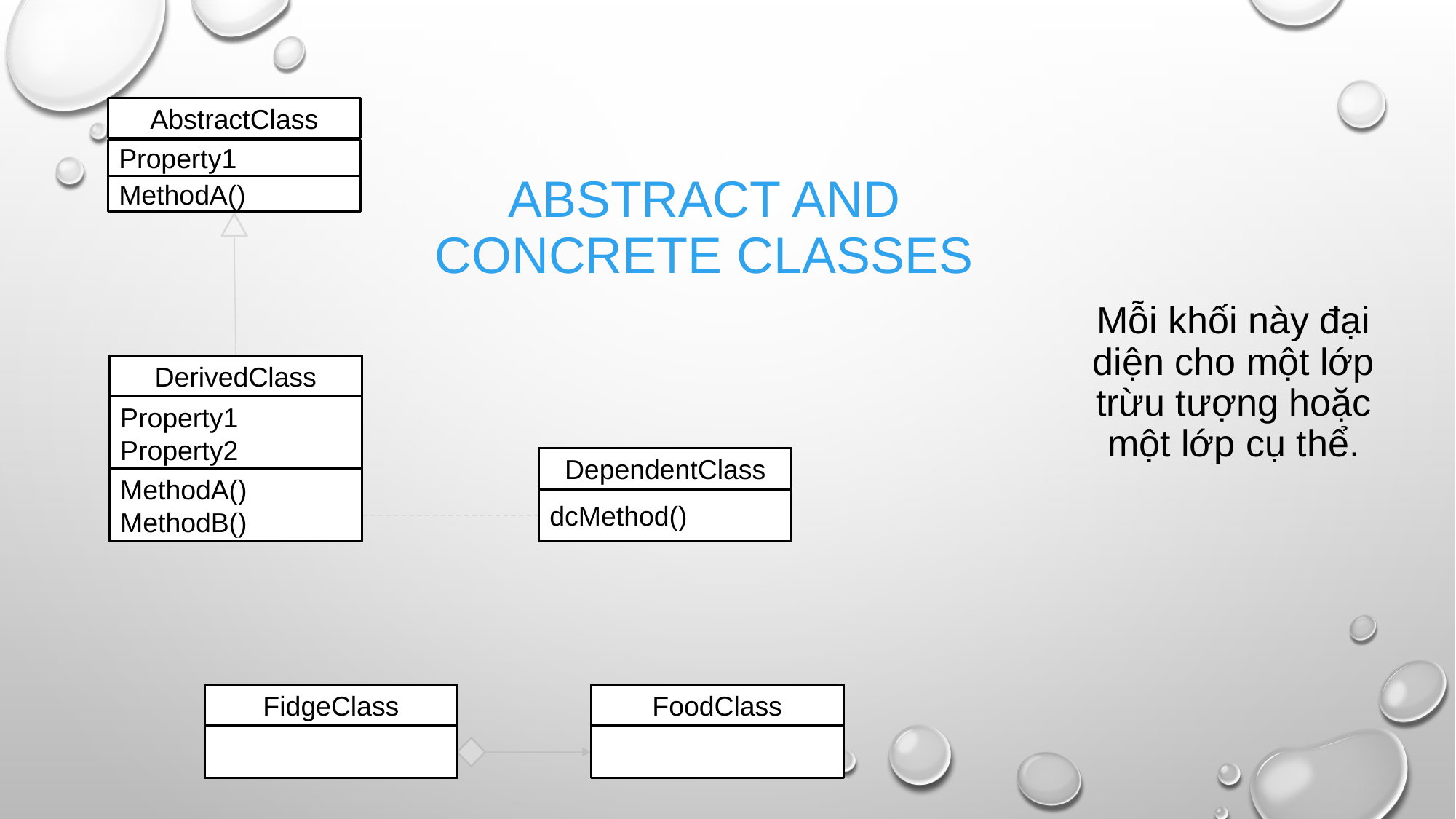

# Mỗi khối này đại diện cho một lớp trừu tượng hoặc một lớp cụ thể.
AbstractClass
Property1
Abstract and Concrete Classes
MethodA()

DerivedClass
Property1
Property2
DependentClass
MethodA()
MethodB()
dcMethod()
FidgeClass
FoodClass